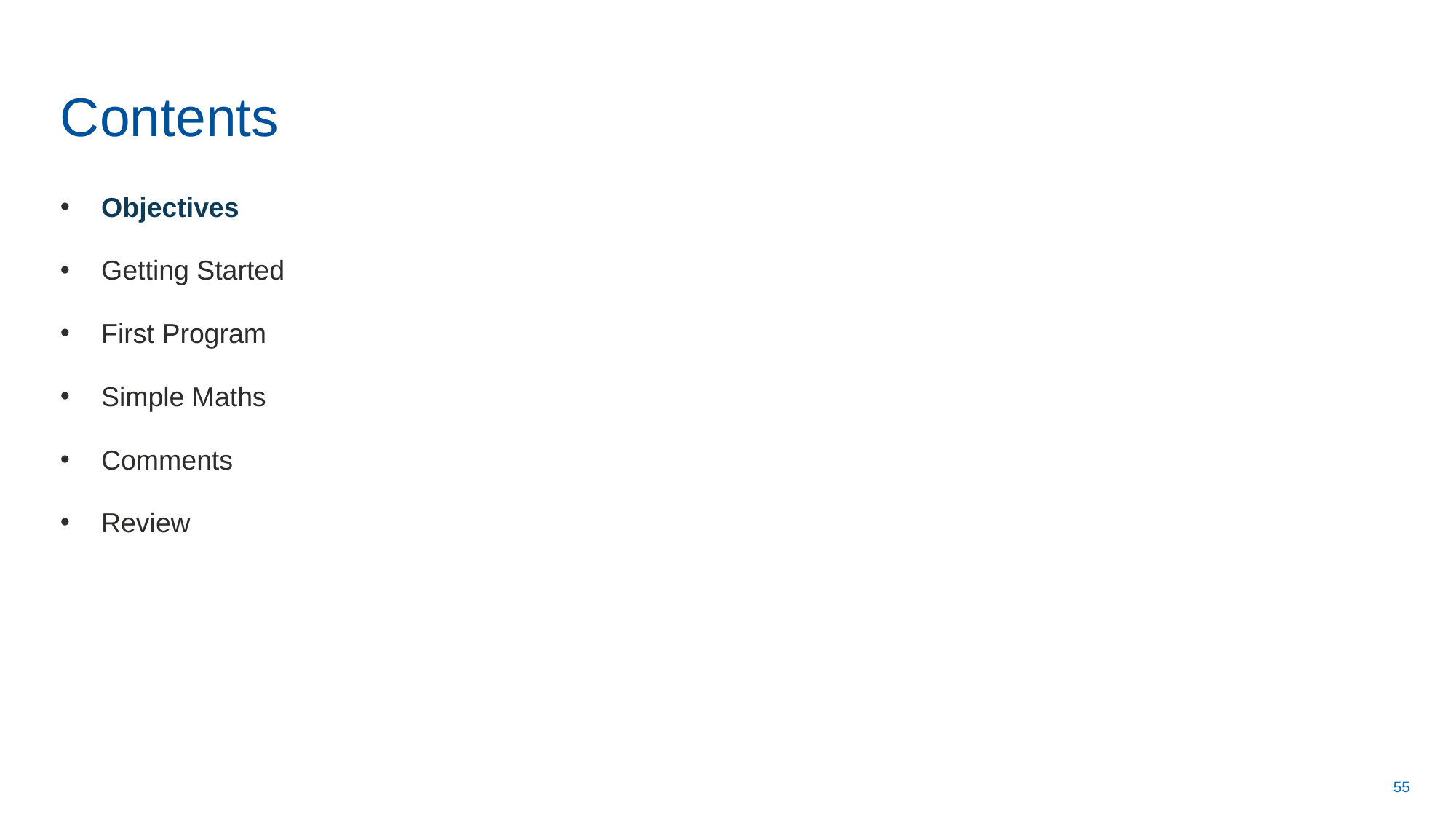

# Contents
Objectives
Getting Started
First Program
Simple Maths
Comments
Review